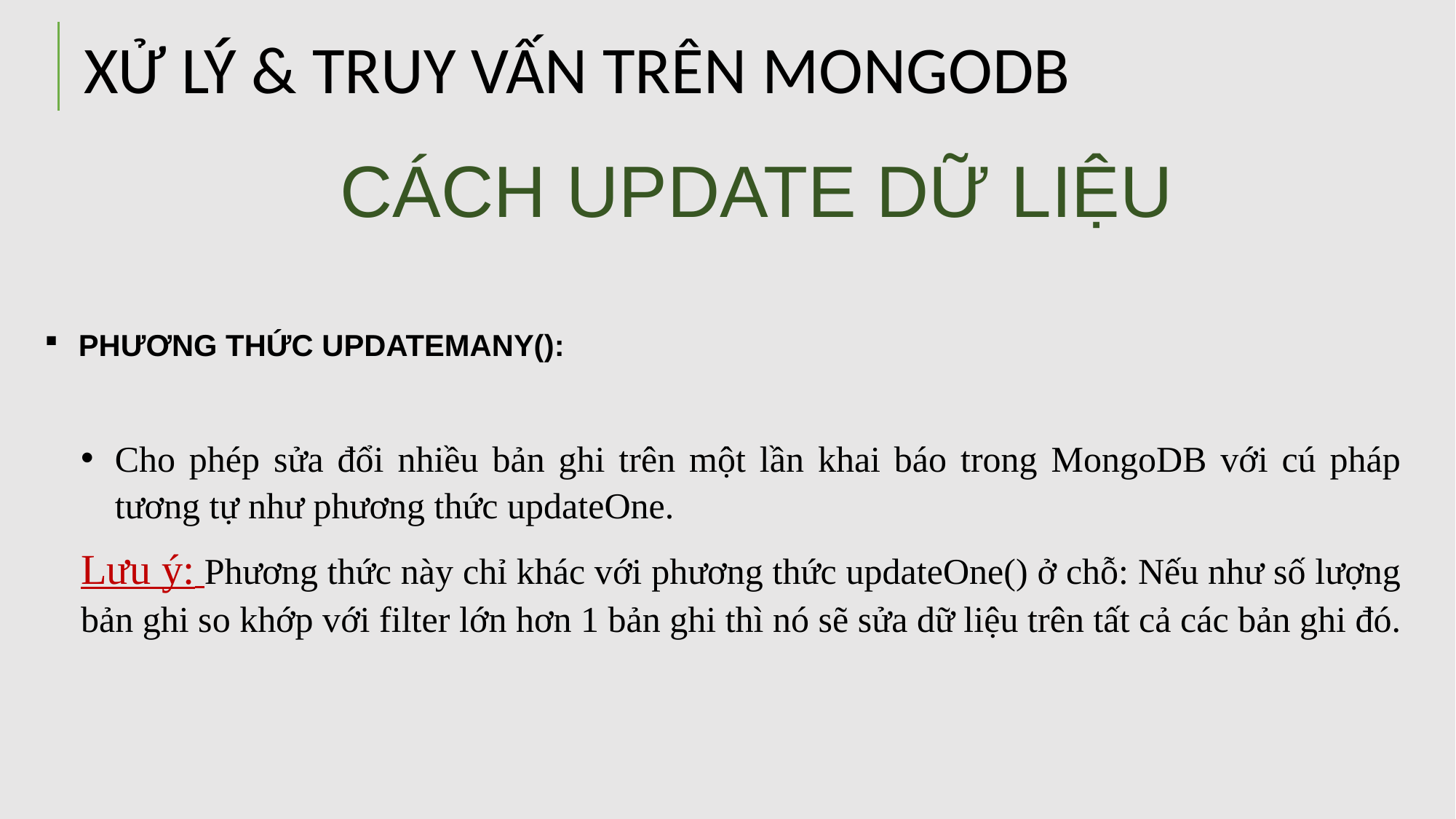

XỬ LÝ & TRUY VẤN TRÊN MONGODB
CÁCH UPDATE DỮ LIỆU
PHƯƠNG THỨC UPDATEMANY():
Cho phép sửa đổi nhiều bản ghi trên một lần khai báo trong MongoDB với cú pháp tương tự như phương thức updateOne.
Lưu ý: Phương thức này chỉ khác với phương thức updateOne() ở chỗ: Nếu như số lượng bản ghi so khớp với filter lớn hơn 1 bản ghi thì nó sẽ sửa dữ liệu trên tất cả các bản ghi đó.